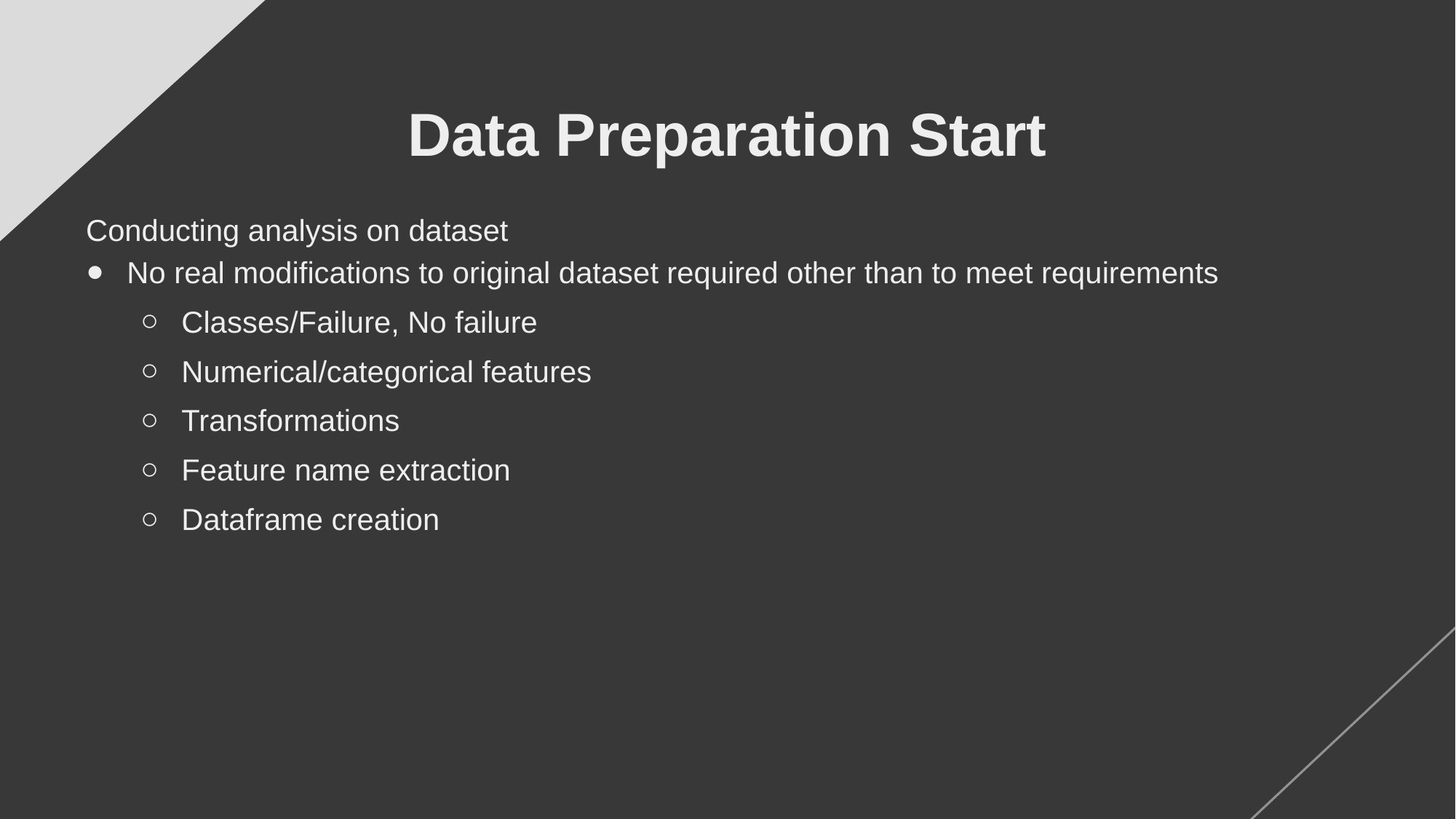

# Data Preparation Start
Conducting analysis on dataset
No real modifications to original dataset required other than to meet requirements
Classes/Failure, No failure
Numerical/categorical features
Transformations
Feature name extraction
Dataframe creation